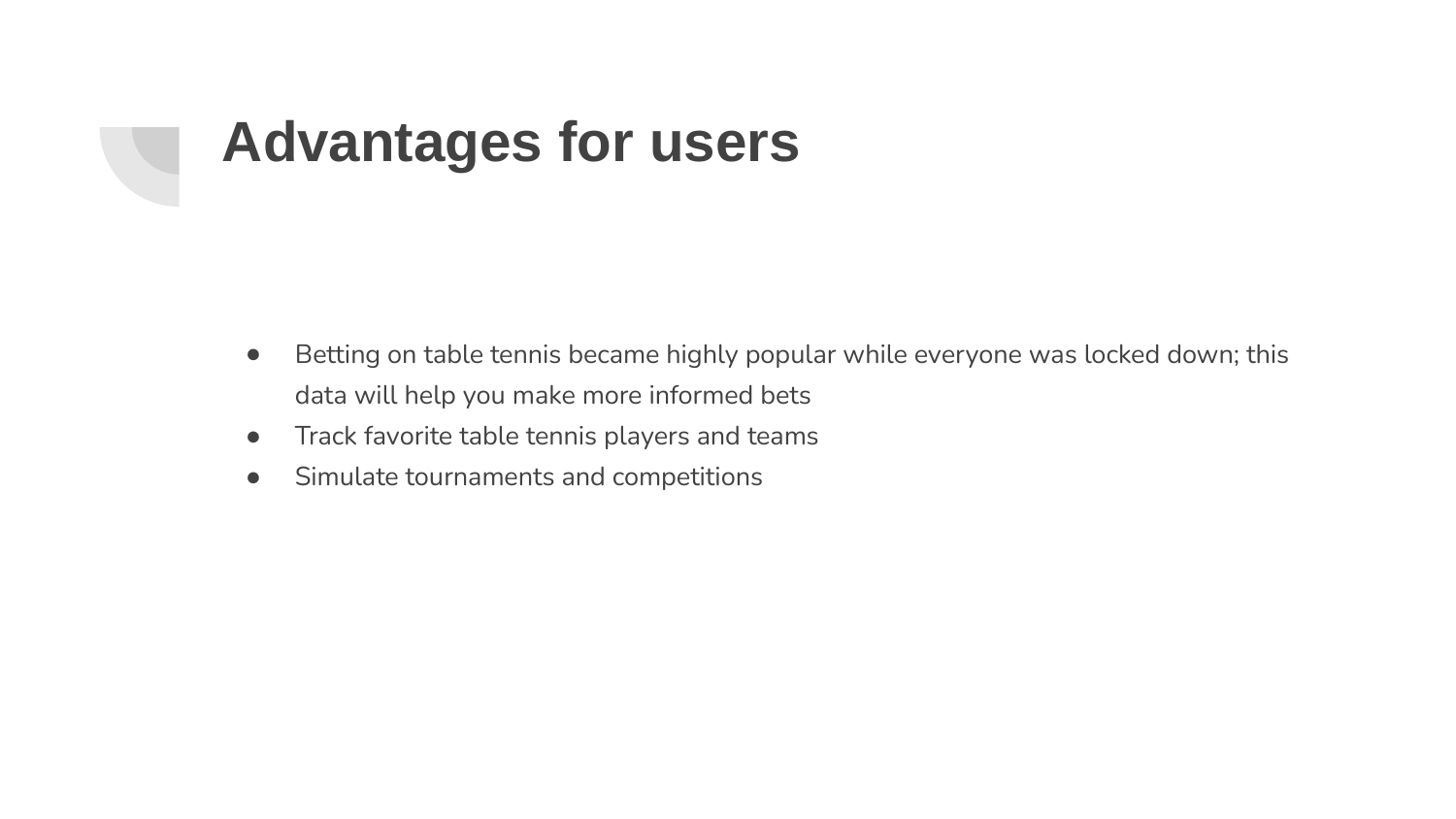

# Advantages for users
Betting on table tennis became highly popular while everyone was locked down; this data will help you make more informed bets
Track favorite table tennis players and teams
Simulate tournaments and competitions